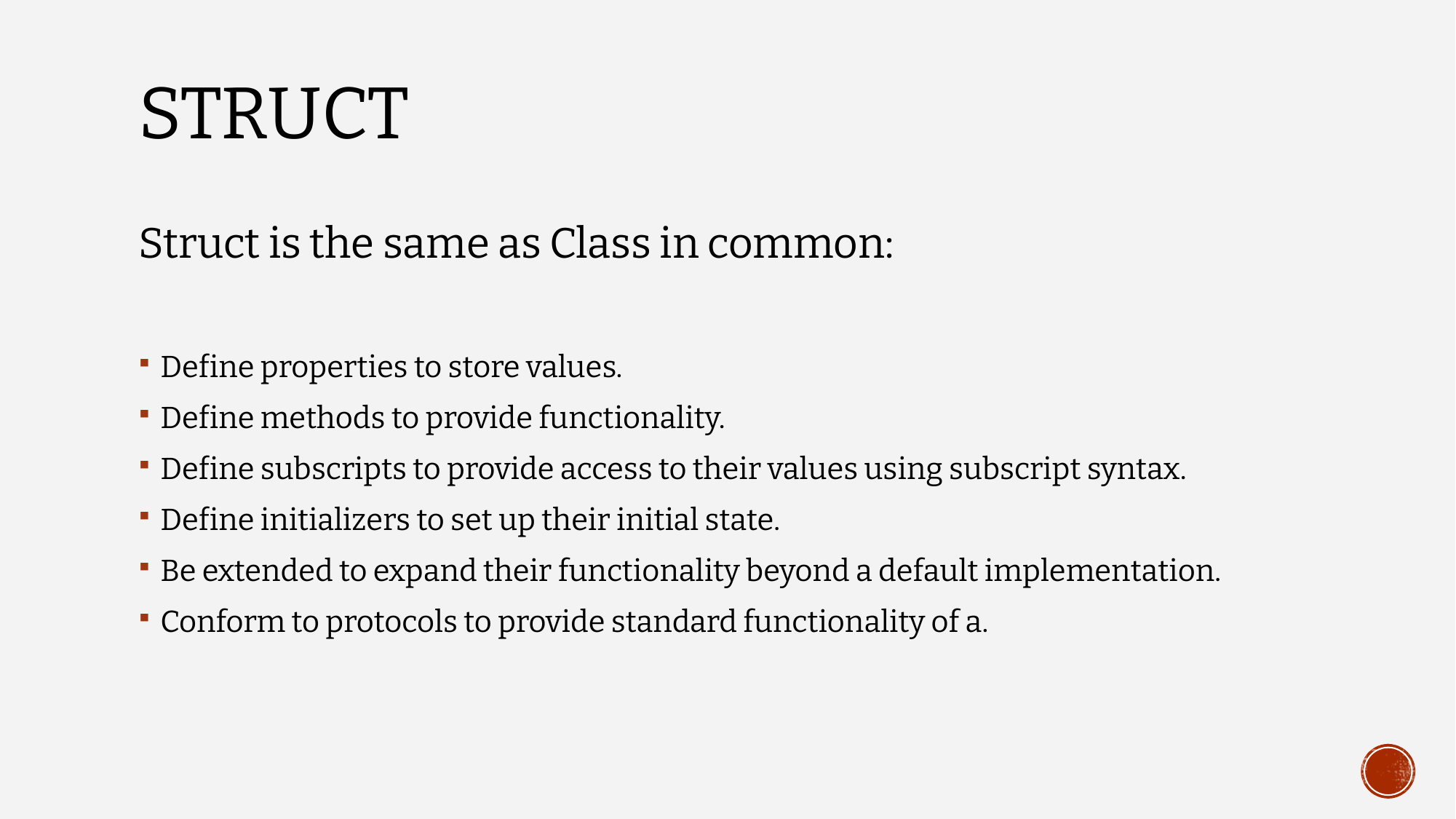

# Struct
Struct is the same as Class in common:

Define properties to store values.
Define methods to provide functionality.
Define subscripts to provide access to their values using subscript syntax.
Define initializers to set up their initial state.
Be extended to expand their functionality beyond a default implementation.
Conform to protocols to provide standard functionality of a.